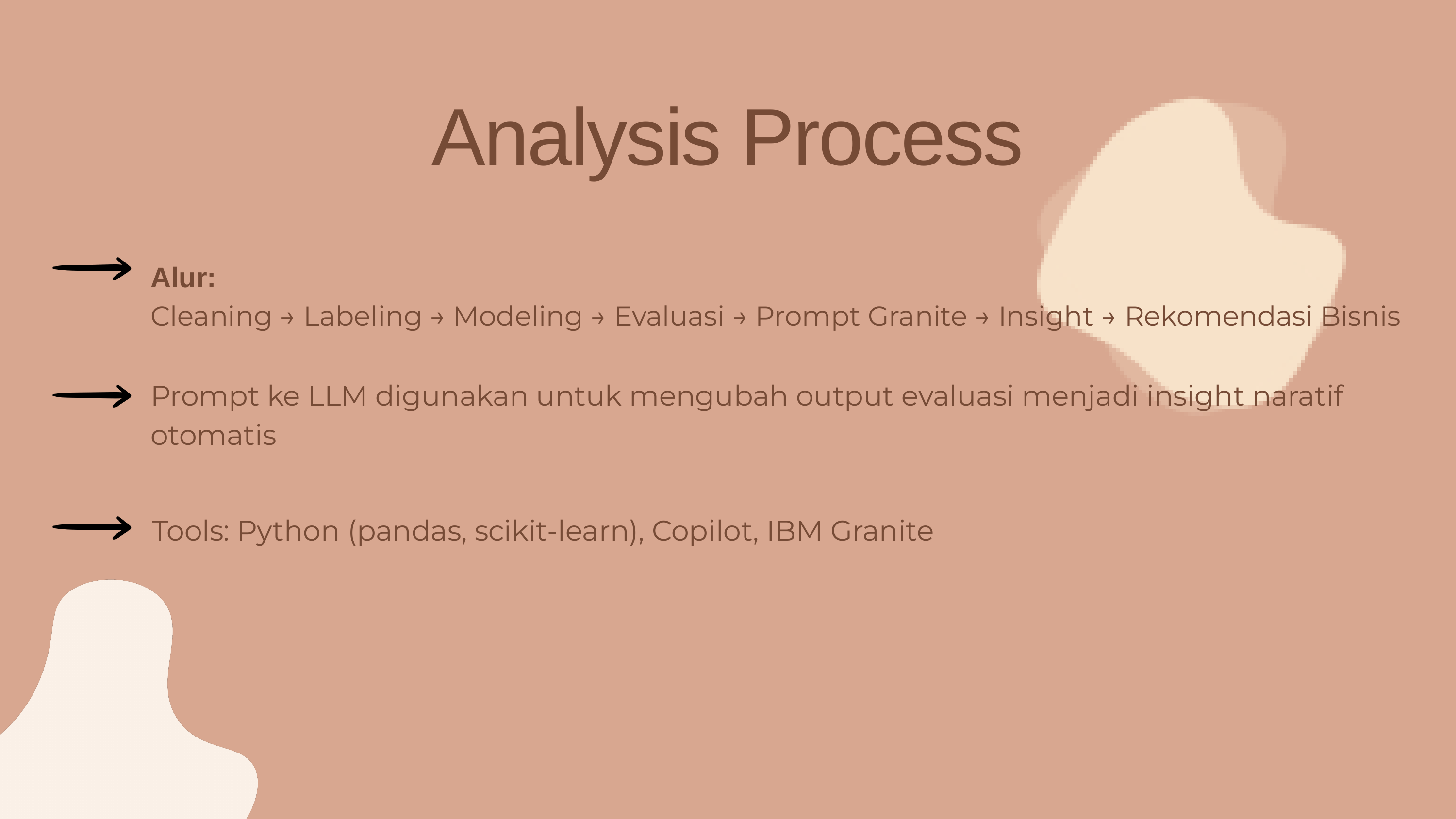

Analysis Process

Alur:
Cleaning → Labeling → Modeling → Evaluasi → Prompt Granite → Insight → Rekomendasi Bisnis

Prompt ke LLM digunakan untuk mengubah output evaluasi menjadi insight naratif otomatis

Tools: Python (pandas, scikit-learn), Copilot, IBM Granite